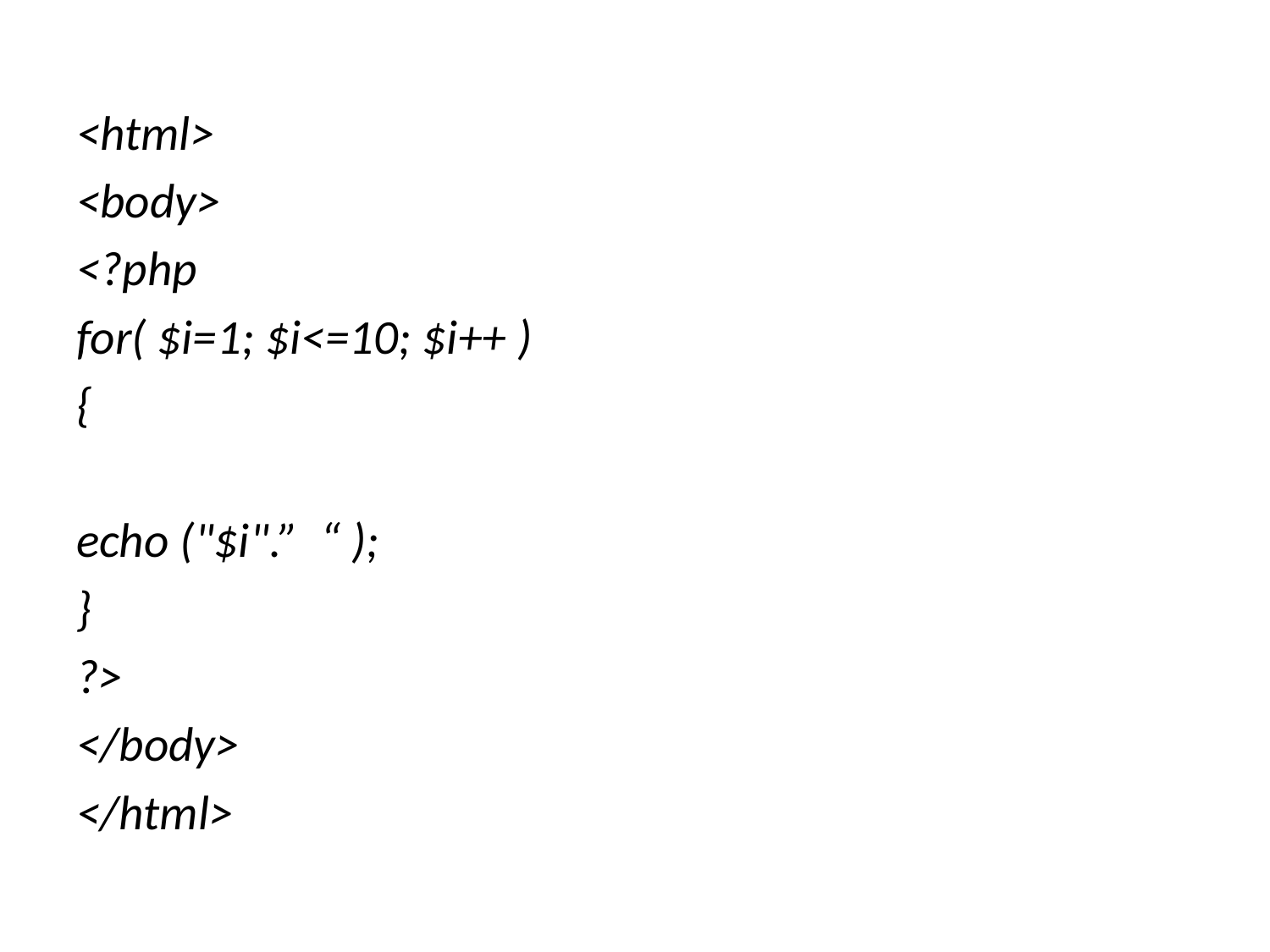

<html>
<body>
<?php
for( $i=1; $i<=10; $i++ )
{

echo ("$i".”  “ );
}
?>
</body>
</html>